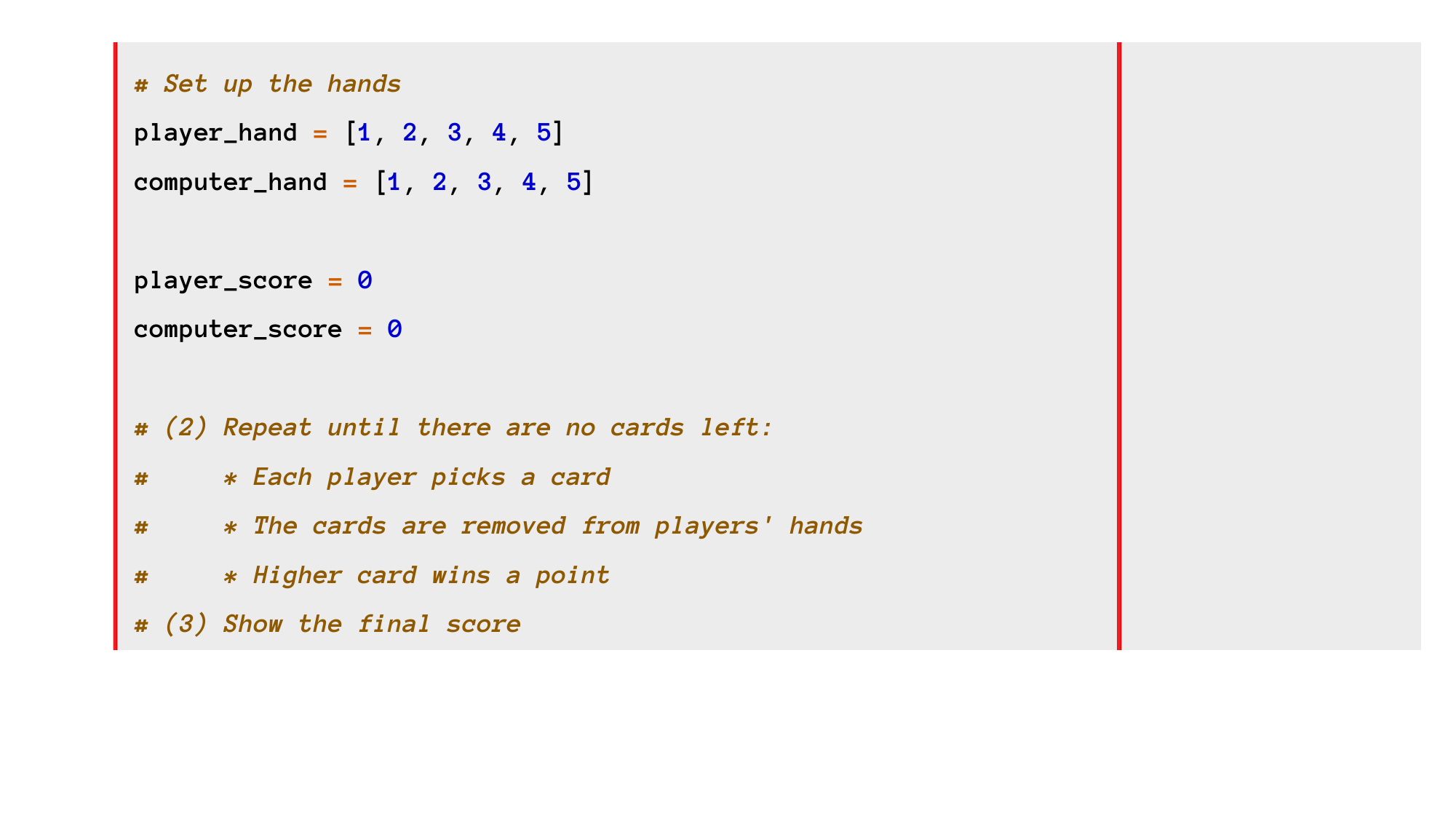

# Set up the hands
player_hand = [1, 2, 3, 4, 5]
computer_hand = [1, 2, 3, 4, 5]

player_score = 0
computer_score = 0

# (2) Repeat until there are no cards left:
#     * Each player picks a card
#     * The cards are removed from players' hands
#     * Higher card wins a point
# (3) Show the final score